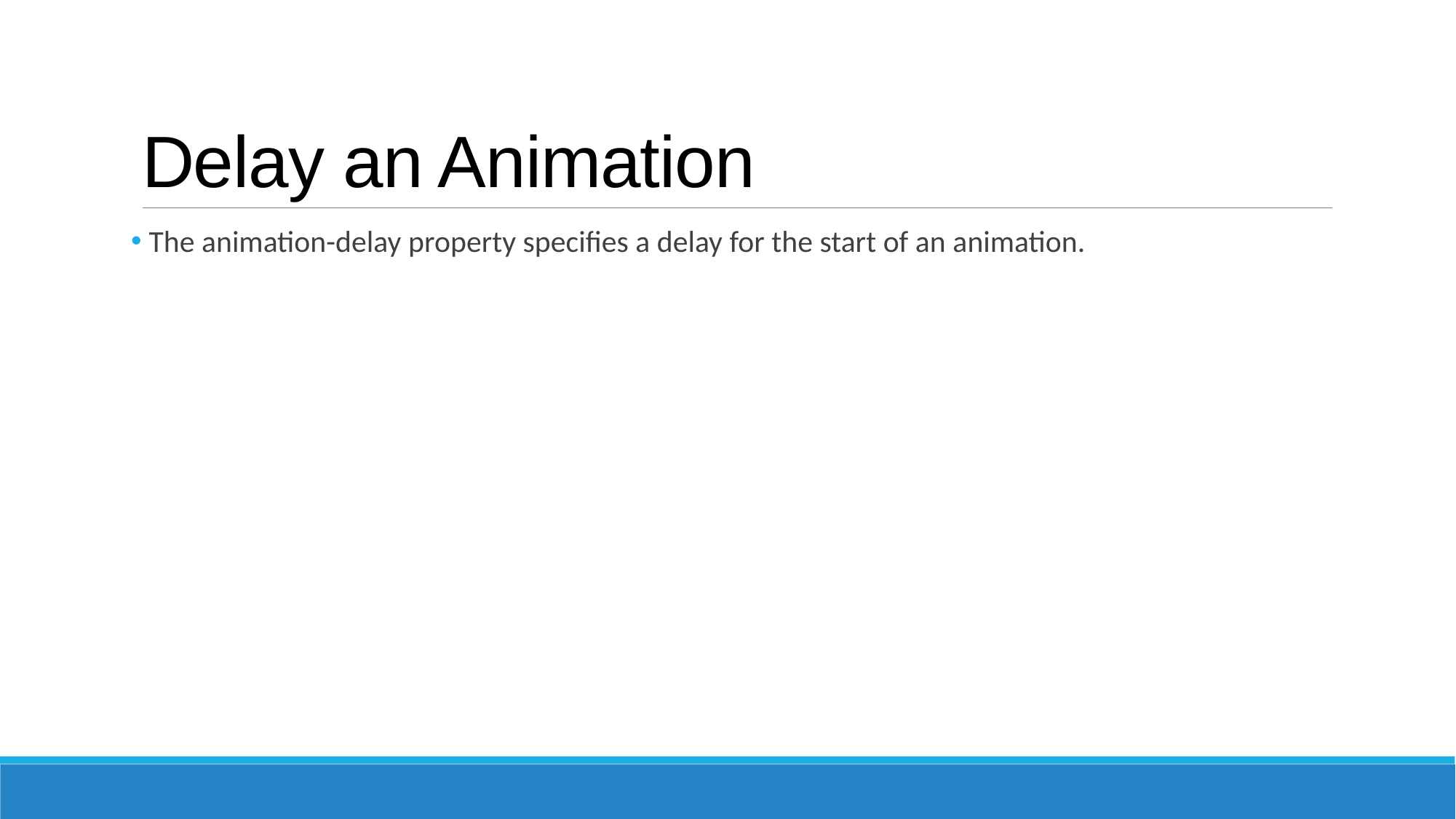

# Delay an Animation
 The animation-delay property specifies a delay for the start of an animation.